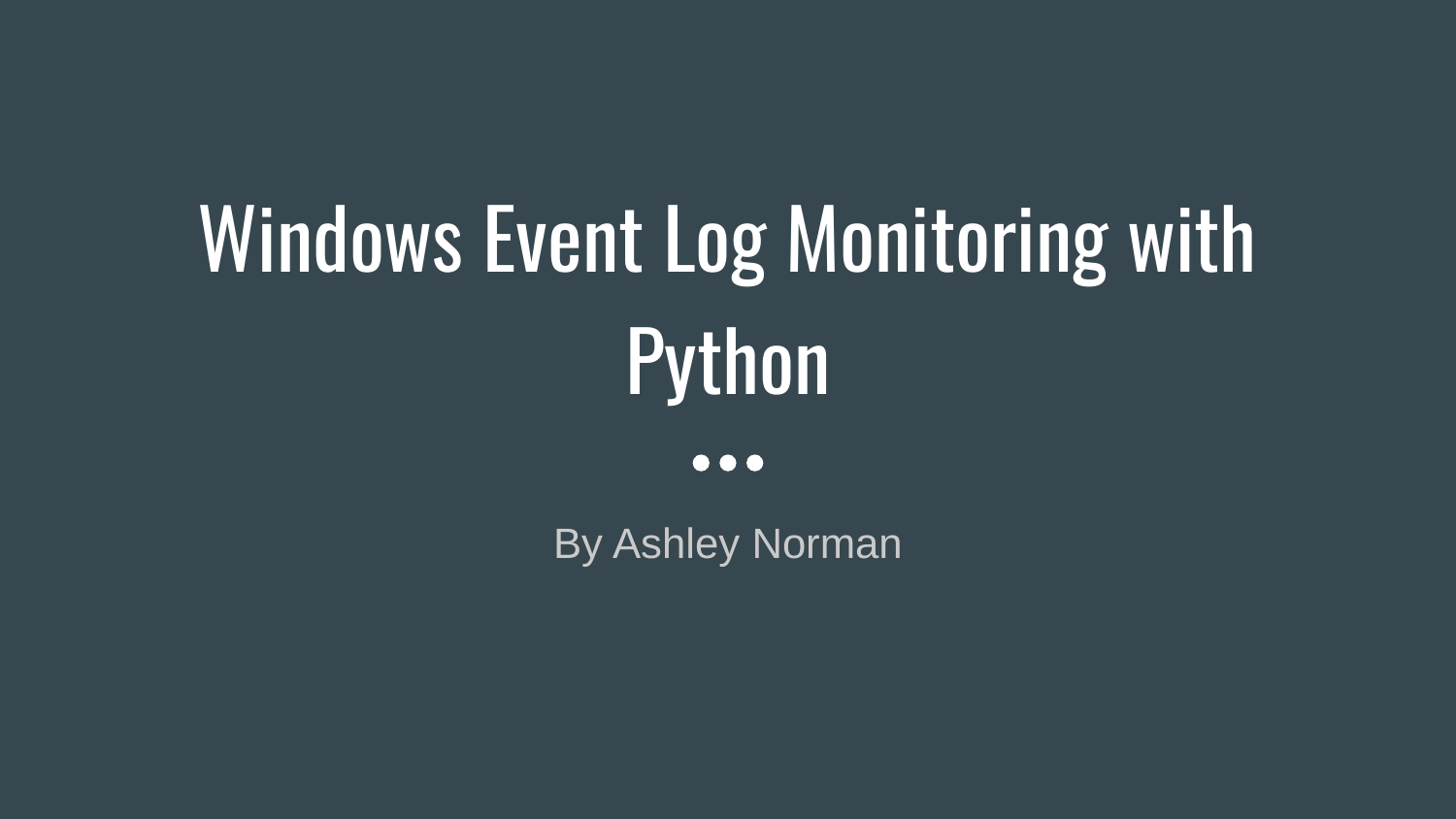

# Windows Event Log Monitoring with Python
By Ashley Norman